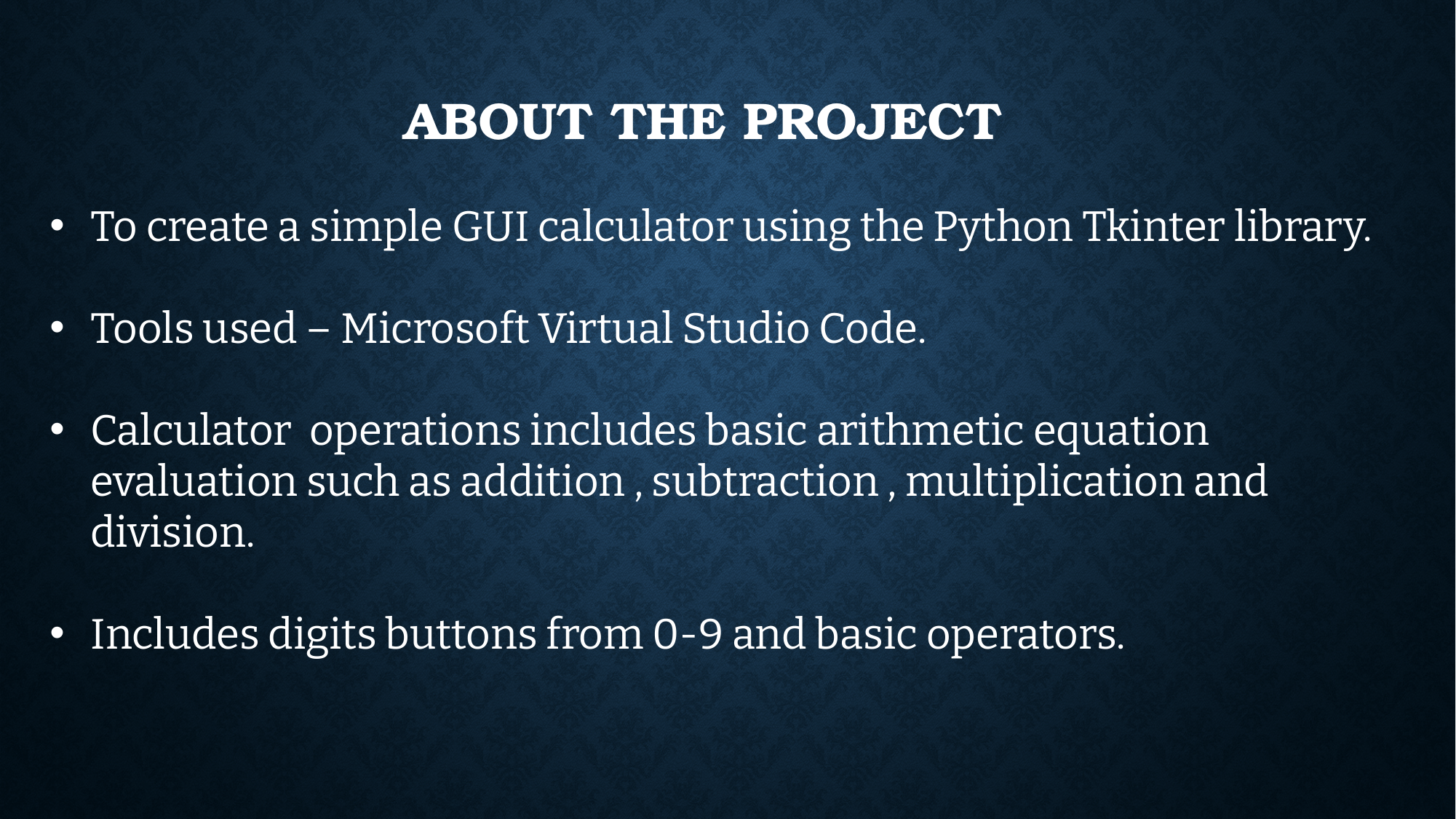

# About the project
To create a simple GUI calculator using the Python Tkinter library.

Tools used – Microsoft Virtual Studio Code.

Calculator  operations includes basic arithmetic equation evaluation such as addition , subtraction , multiplication and division.

Includes digits buttons from 0-9 and basic operators.